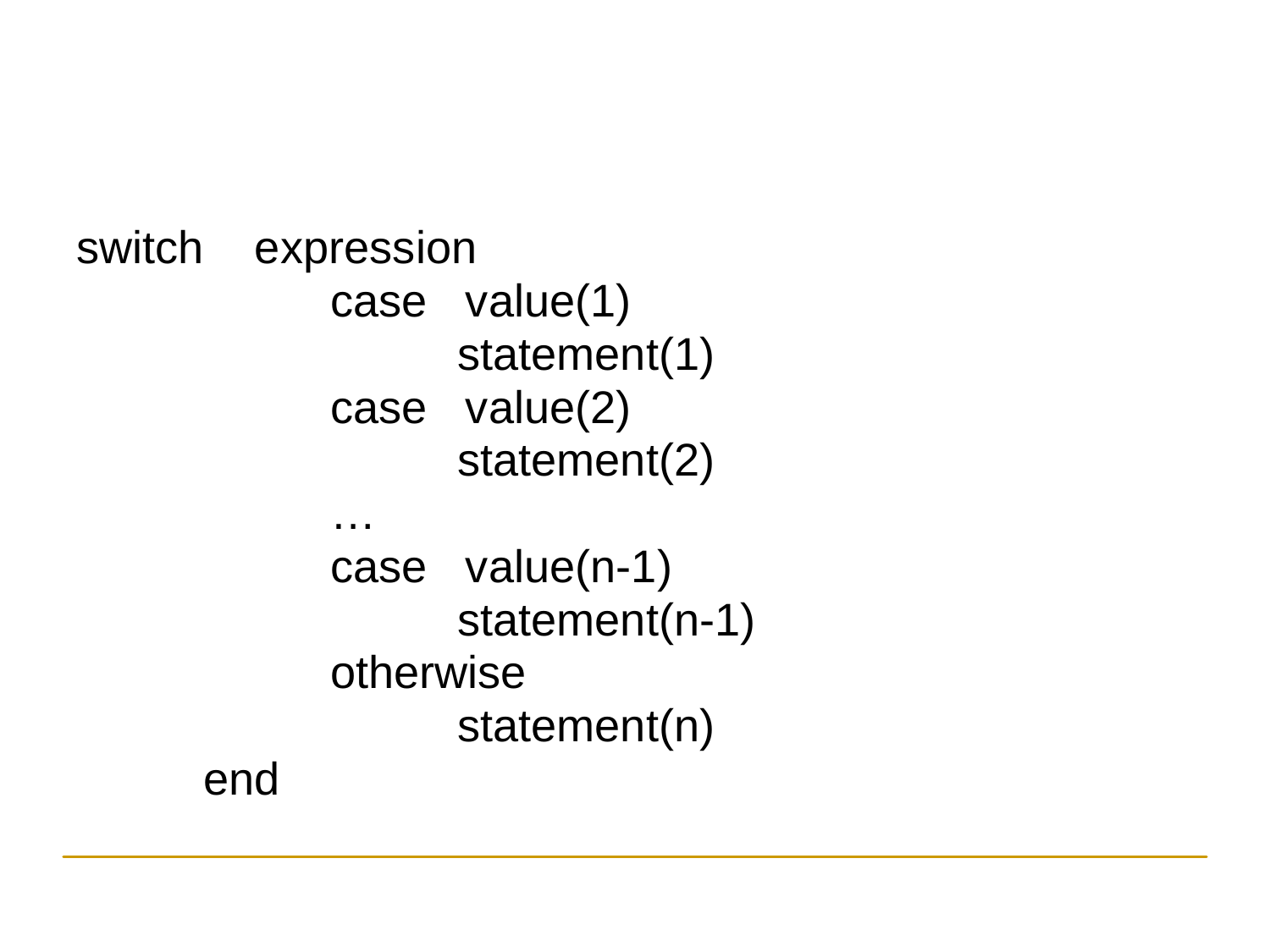

#
switch    expression
		case   value(1)
			statement(1)
		case   value(2)
	    		statement(2)
		…
		case   value(n-1)
	    		statement(n-1)
		otherwise
	    		statement(n)
	end